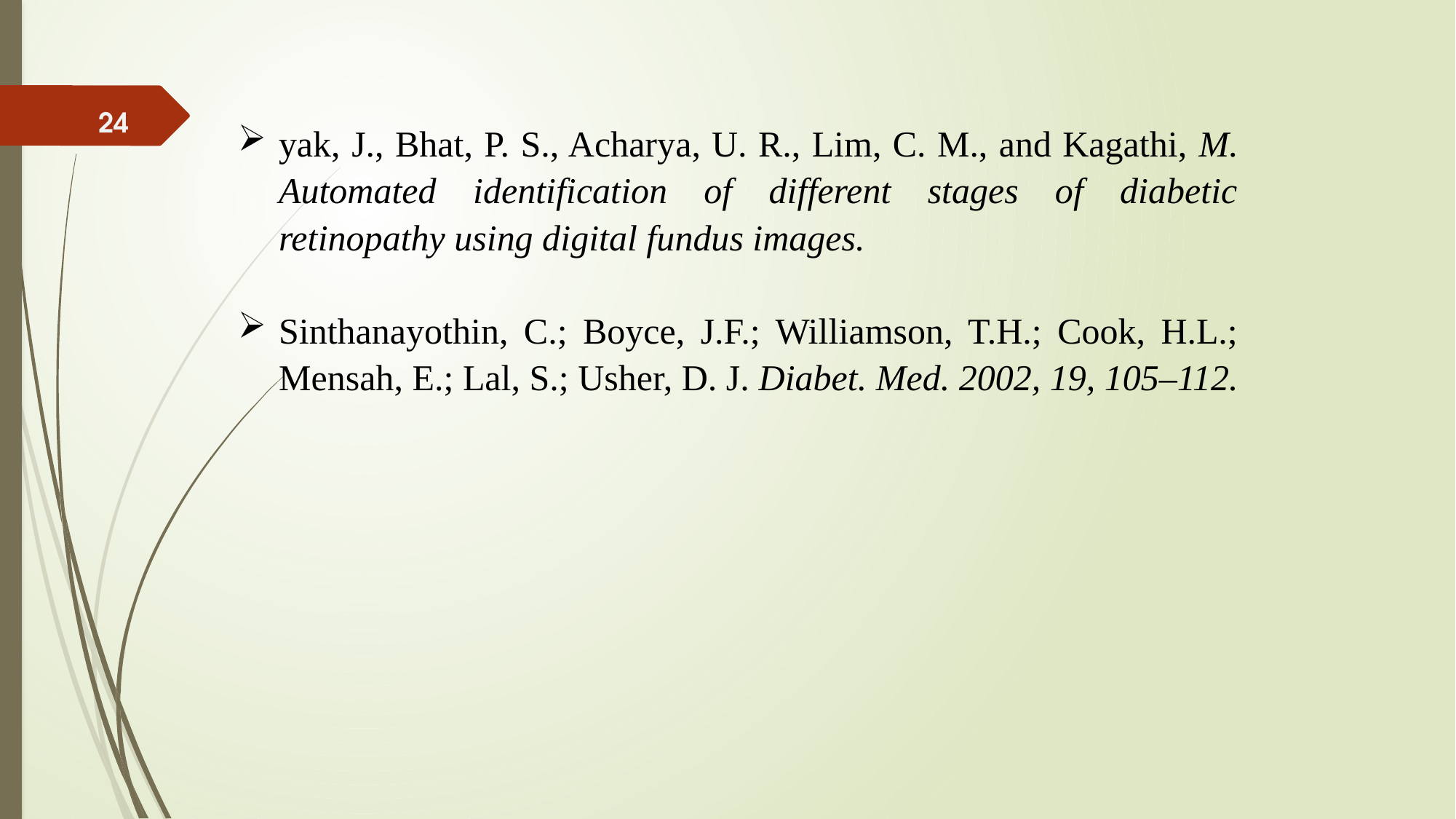

24

yak, J., Bhat, P. S., Acharya, U. R., Lim, C. M., and Kagathi, M. Automated identification of different stages of diabetic retinopathy using digital fundus images.

Sinthanayothin, C.; Boyce, J.F.; Williamson, T.H.; Cook, H.L.; Mensah, E.; Lal, S.; Usher, D. J. Diabet. Med. 2002, 19, 105–112.